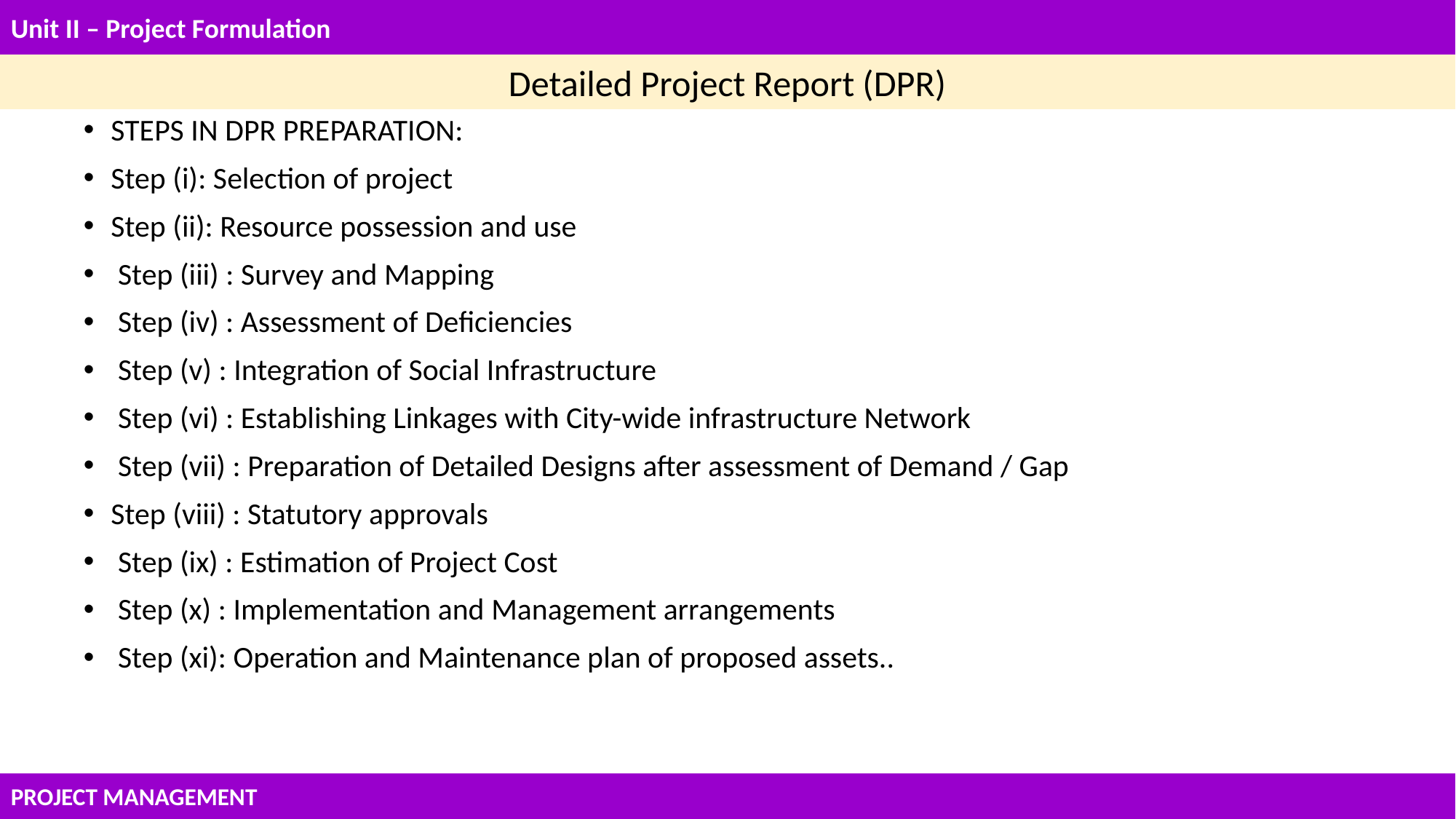

Unit II – Project Formulation
Detailed Project Report (DPR)
STEPS IN DPR PREPARATION:
Step (i): Selection of project
Step (ii): Resource possession and use
 Step (iii) : Survey and Mapping
 Step (iv) : Assessment of Deficiencies
 Step (v) : Integration of Social Infrastructure
 Step (vi) : Establishing Linkages with City-wide infrastructure Network
 Step (vii) : Preparation of Detailed Designs after assessment of Demand / Gap
Step (viii) : Statutory approvals
 Step (ix) : Estimation of Project Cost
 Step (x) : Implementation and Management arrangements
 Step (xi): Operation and Maintenance plan of proposed assets..
PROJECT MANAGEMENT